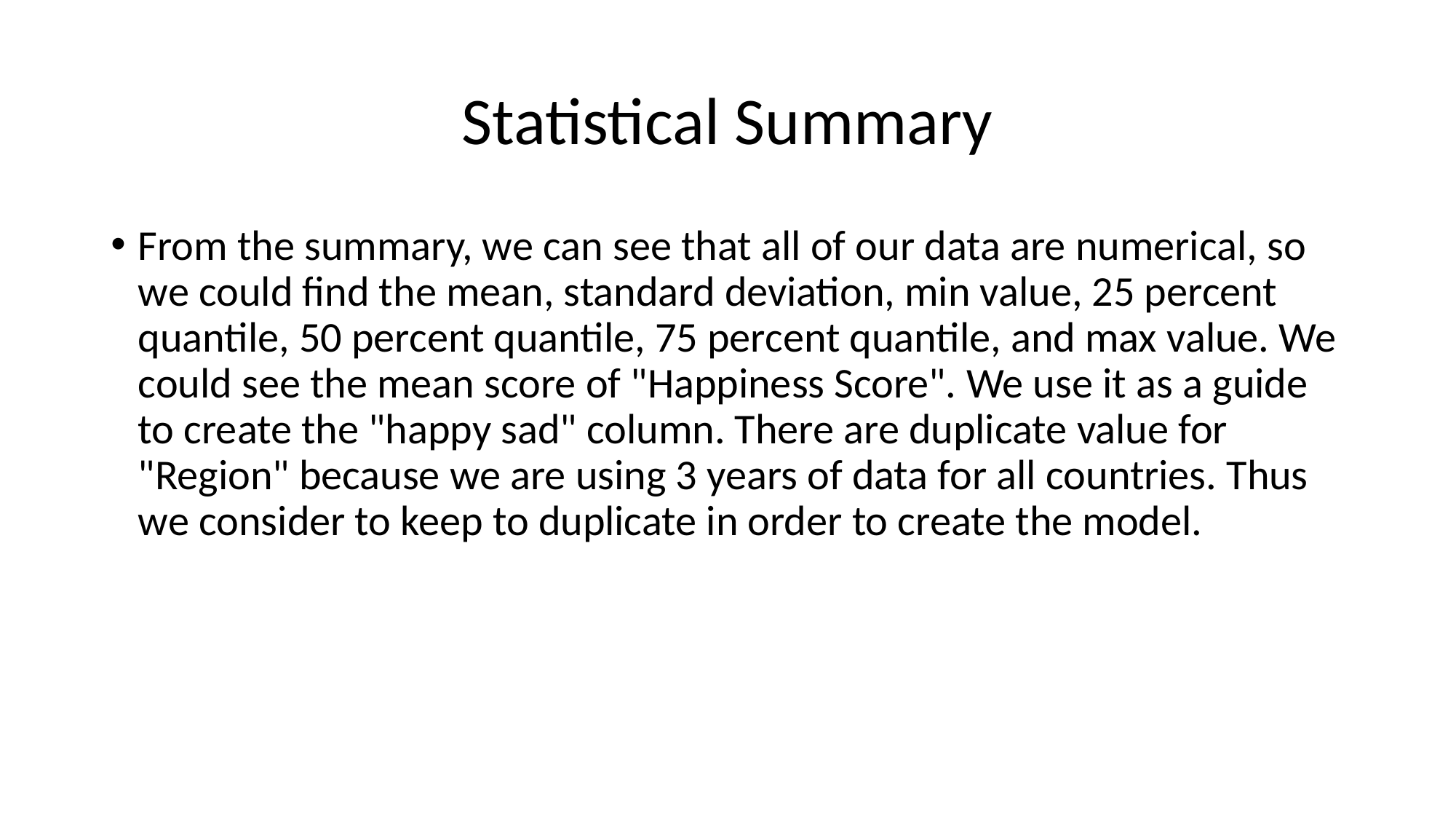

# Statistical Summary
From the summary, we can see that all of our data are numerical, so we could find the mean, standard deviation, min value, 25 percent quantile, 50 percent quantile, 75 percent quantile, and max value. We could see the mean score of "Happiness Score". We use it as a guide to create the "happy sad" column. There are duplicate value for "Region" because we are using 3 years of data for all countries. Thus we consider to keep to duplicate in order to create the model.